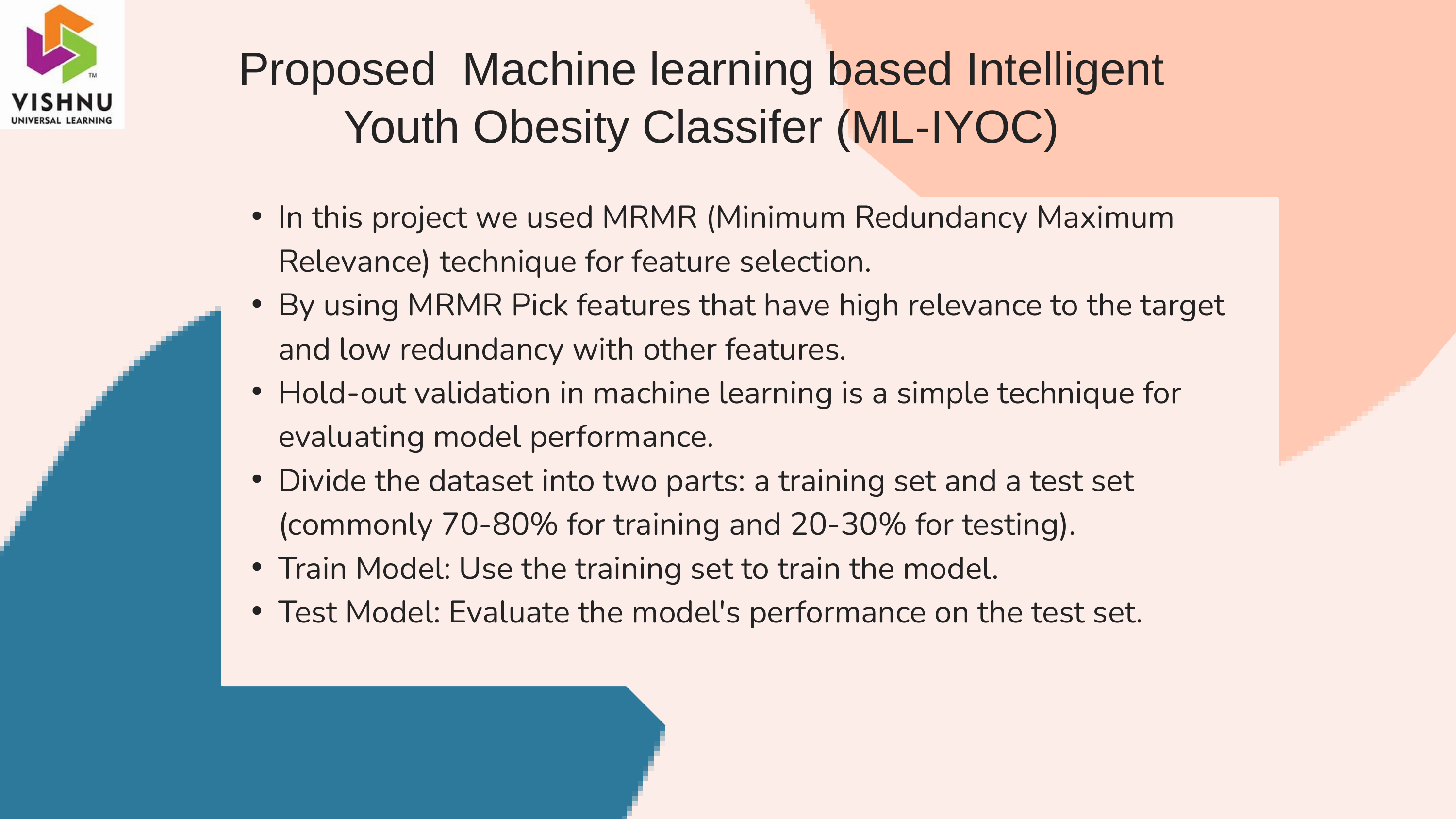

Proposed  Machine learning based Intelligent Youth Obesity Classifer (ML-IYOC)

In this project we used MRMR (Minimum Redundancy Maximum Relevance) technique for feature selection.
By using MRMR Pick features that have high relevance to the target and low redundancy with other features.
Hold-out validation in machine learning is a simple technique for evaluating model performance.
Divide the dataset into two parts: a training set and a test set (commonly 70-80% for training and 20-30% for testing).
Train Model: Use the training set to train the model.
Test Model: Evaluate the model's performance on the test set.